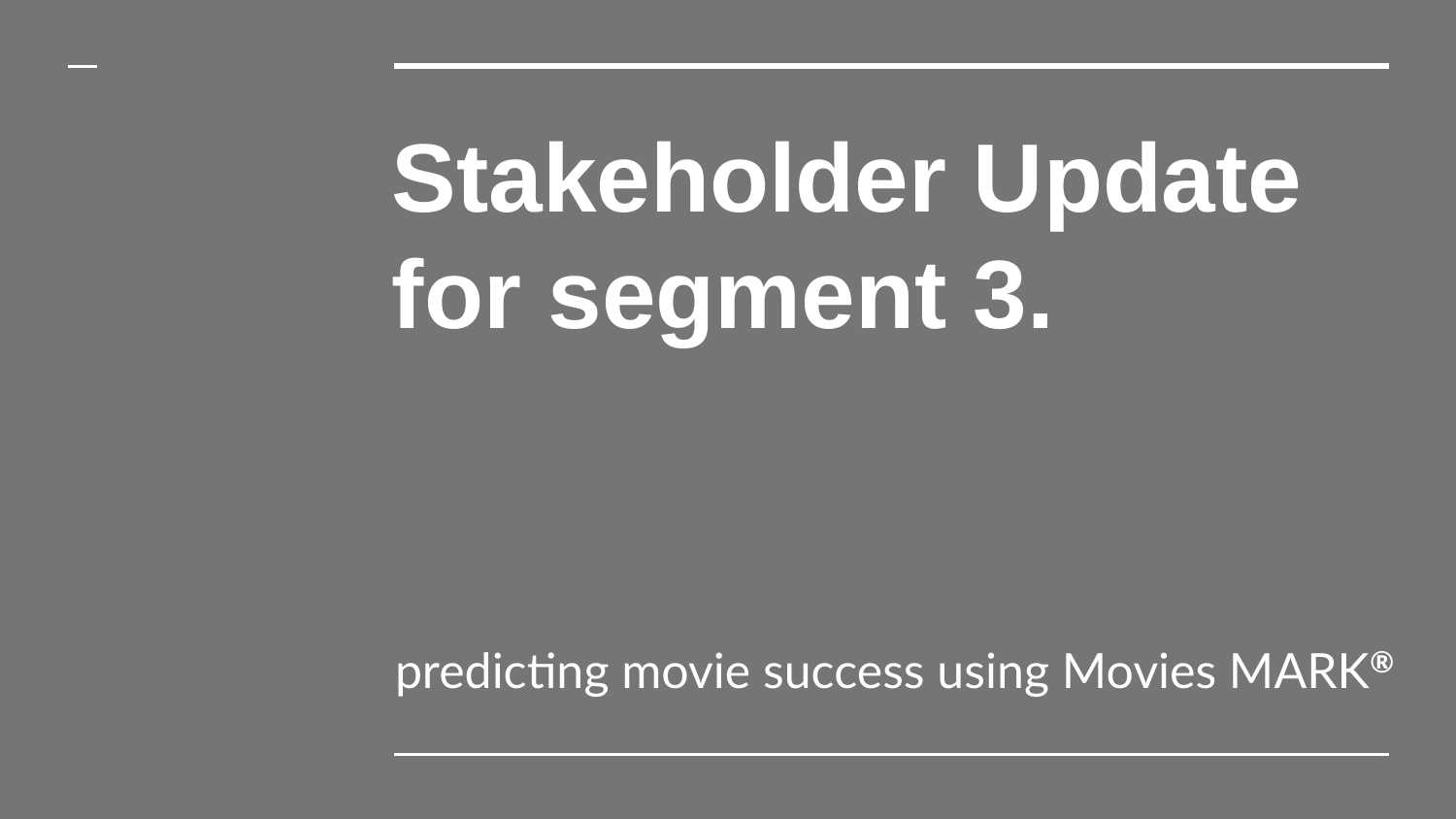

# Stakeholder Update
for segment 3.
predicting movie success using Movies MARK®